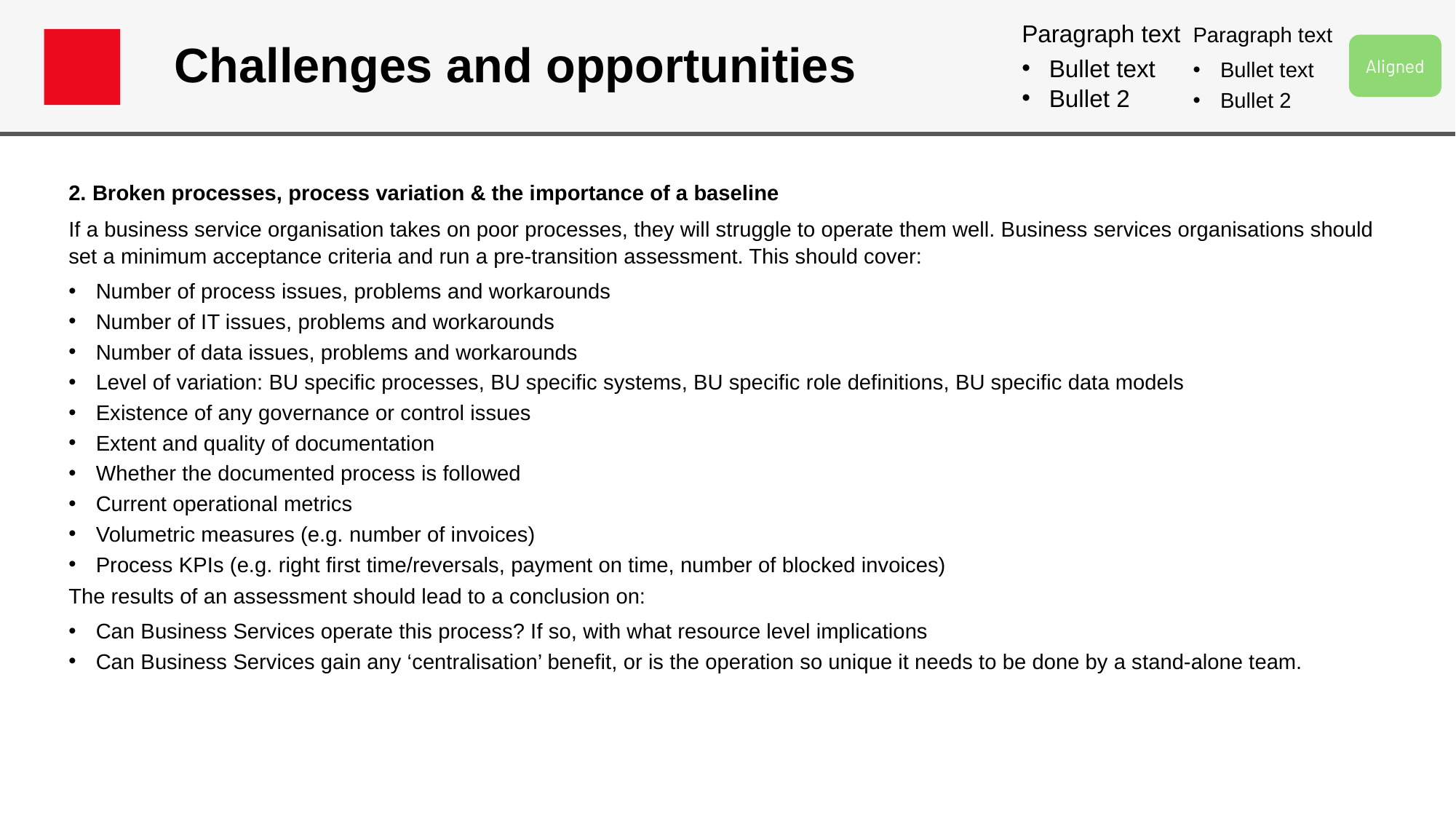

Paragraph text
Bullet text
Bullet 2
Paragraph text
Bullet text
Bullet 2
# Challenges and opportunities
Aligned
2. Broken processes, process variation & the importance of a baseline
If a business service organisation takes on poor processes, they will struggle to operate them well. Business services organisations should set a minimum acceptance criteria and run a pre-transition assessment. This should cover:
Number of process issues, problems and workarounds
Number of IT issues, problems and workarounds
Number of data issues, problems and workarounds
Level of variation: BU specific processes, BU specific systems, BU specific role definitions, BU specific data models
Existence of any governance or control issues
Extent and quality of documentation
Whether the documented process is followed
Current operational metrics
Volumetric measures (e.g. number of invoices)
Process KPIs (e.g. right first time/reversals, payment on time, number of blocked invoices)
The results of an assessment should lead to a conclusion on:
Can Business Services operate this process? If so, with what resource level implications
Can Business Services gain any ‘centralisation’ benefit, or is the operation so unique it needs to be done by a stand-alone team.